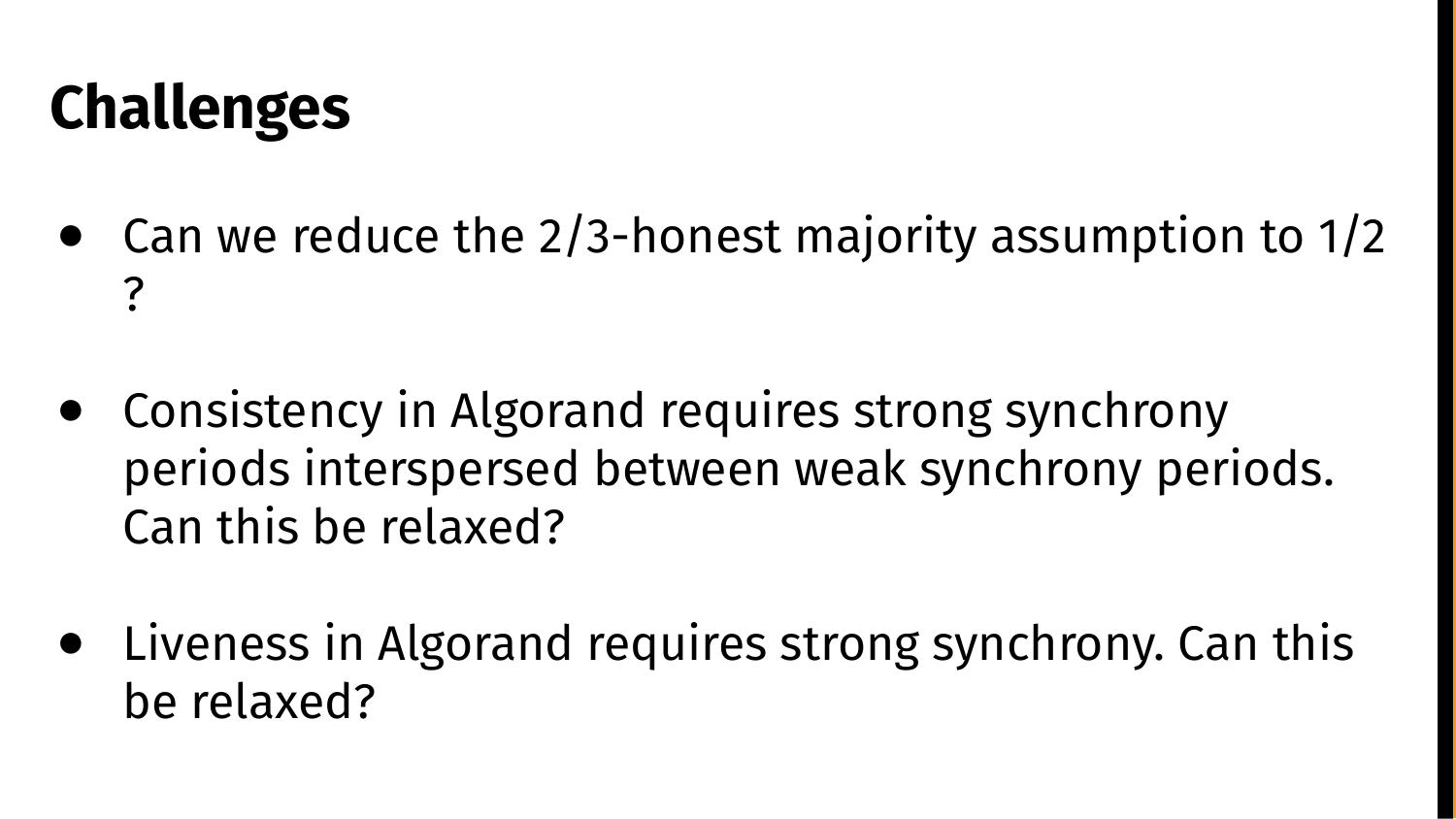

# Challenges
Can we reduce the 2/3-honest majority assumption to 1/2 ?

Consistency in Algorand requires strong synchrony periods interspersed between weak synchrony periods. Can this be relaxed?

Liveness in Algorand requires strong synchrony. Can this be relaxed?